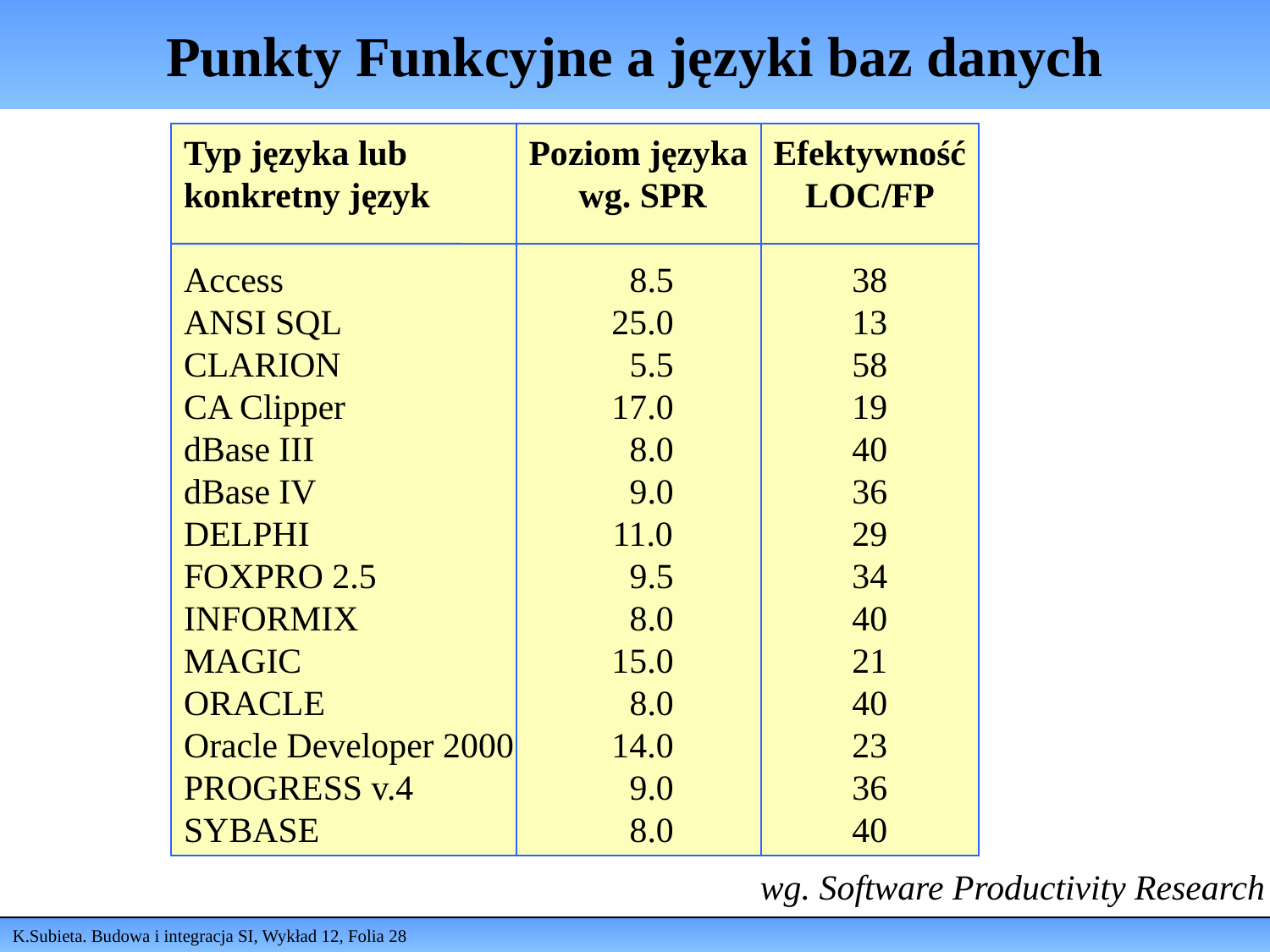

# Punkty Funkcyjne a języki baz danych
Typ języka lub
konkretny język

Access
ANSI SQL
CLARION
CA Clipper
dBase III
dBase IV
DELPHI
FOXPRO 2.5
INFORMIX
MAGIC
ORACLE
Oracle Developer 2000
PROGRESS v.4
SYBASE
Poziom języka
wg. SPR

  8.5
25.0
  5.5
17.0
  8.0
  9.0
11.0
  9.5
  8.0
15.0
  8.0
14.0
  9.0
  8.0
Efektywność
LOC/FP

38
13
58
19
40
36
29
34
40
21
40
23
36
40

wg. Software Productivity Research